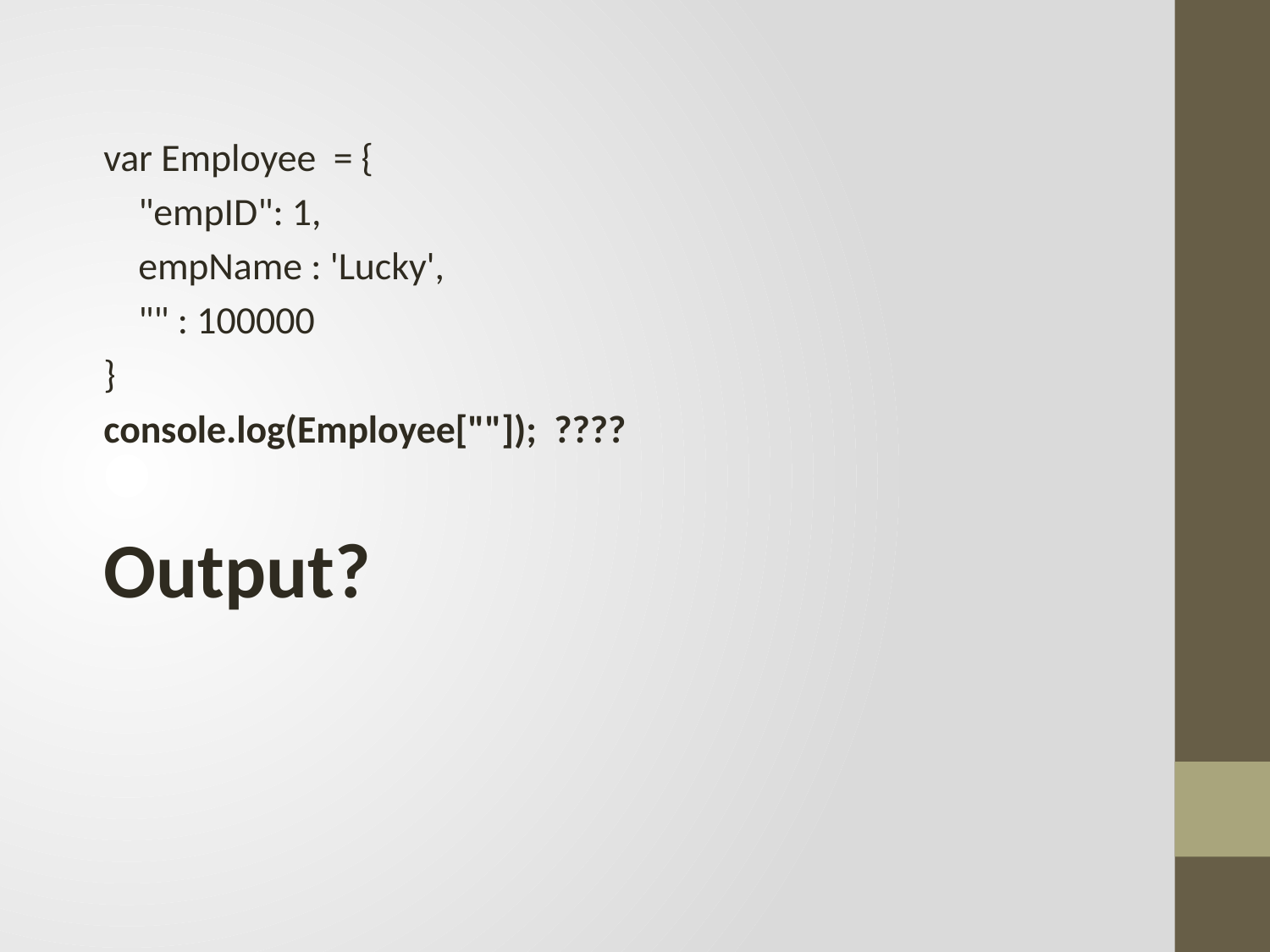

var Employee  = {
    "empID": 1,
    empName : 'Lucky',
    "" : 100000
}
console.log(Employee[""]);  ????

Output?